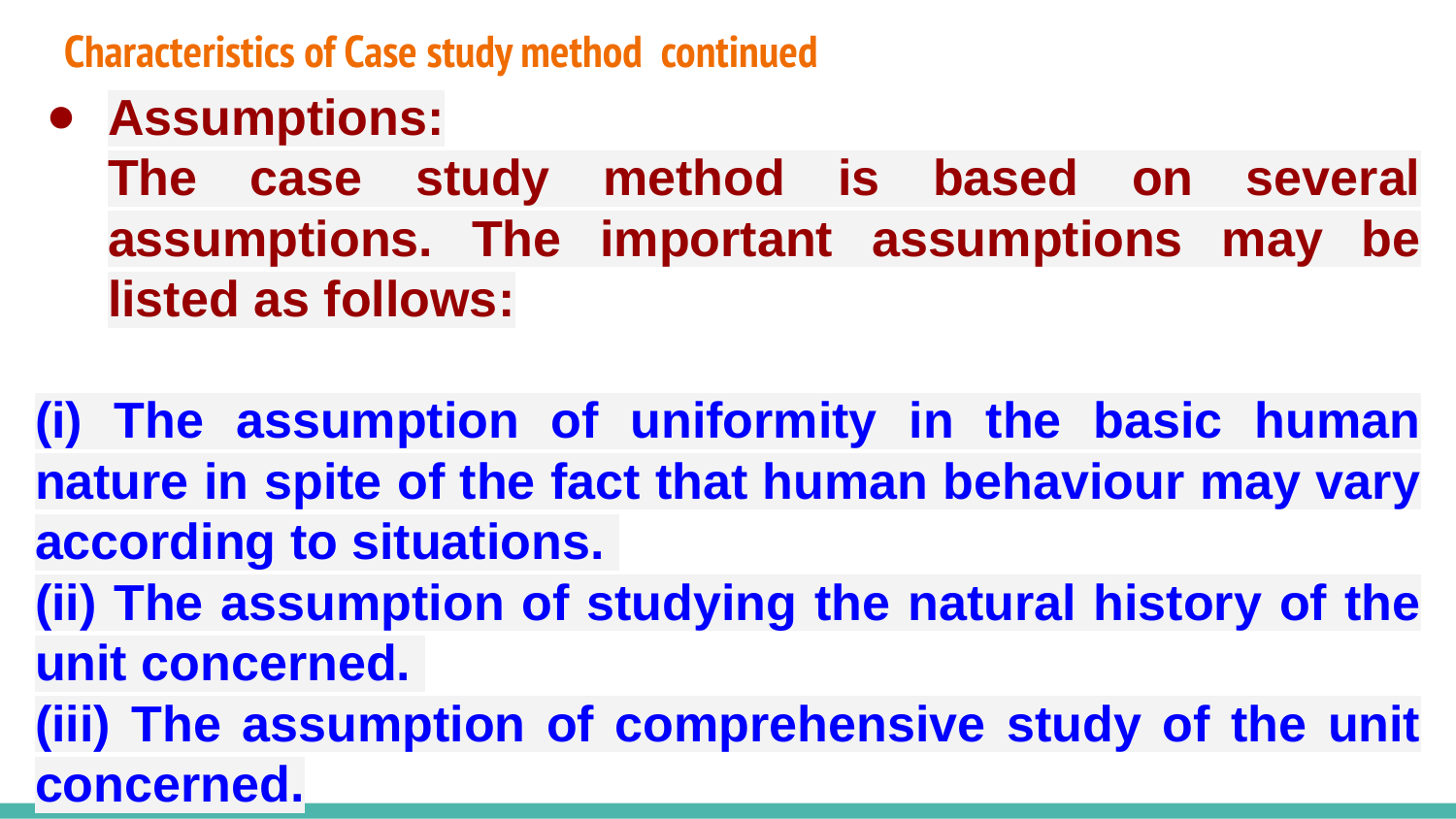

# Characteristics of Case study method  continued
Assumptions:
The case study method is based on several assumptions. The important assumptions may be listed as follows:

(i) The assumption of uniformity in the basic human nature in spite of the fact that human behaviour may vary according to situations.
(ii) The assumption of studying the natural history of the unit concerned.
(iii) The assumption of comprehensive study of the unit concerned.